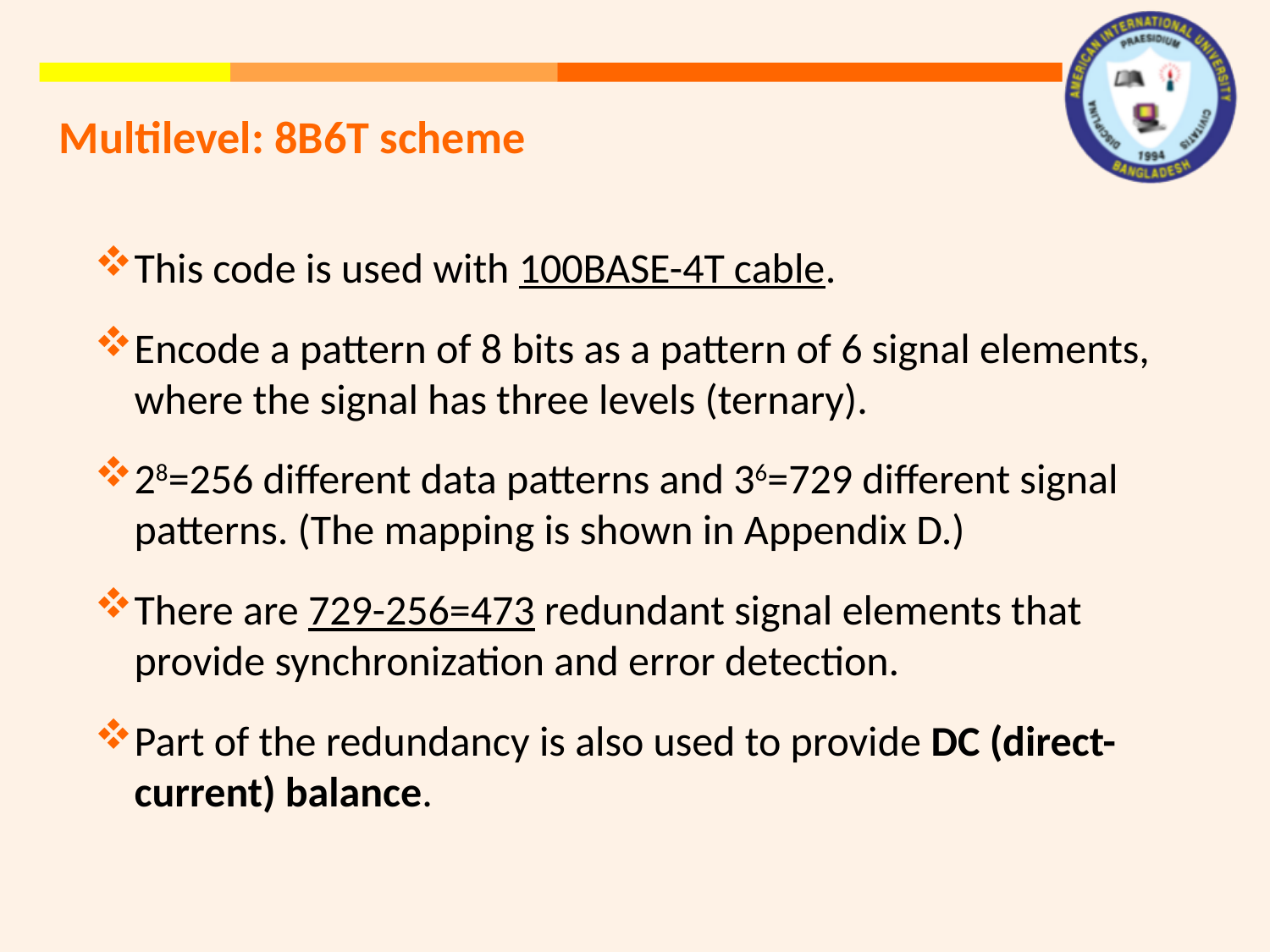

Multilevel: 8B6T scheme
This code is used with 100BASE-4T cable.
Encode a pattern of 8 bits as a pattern of 6 signal elements, where the signal has three levels (ternary).
28=256 different data patterns and 36=729 different signal patterns. (The mapping is shown in Appendix D.)
There are 729-256=473 redundant signal elements that provide synchronization and error detection.
Part of the redundancy is also used to provide DC (direct-current) balance.